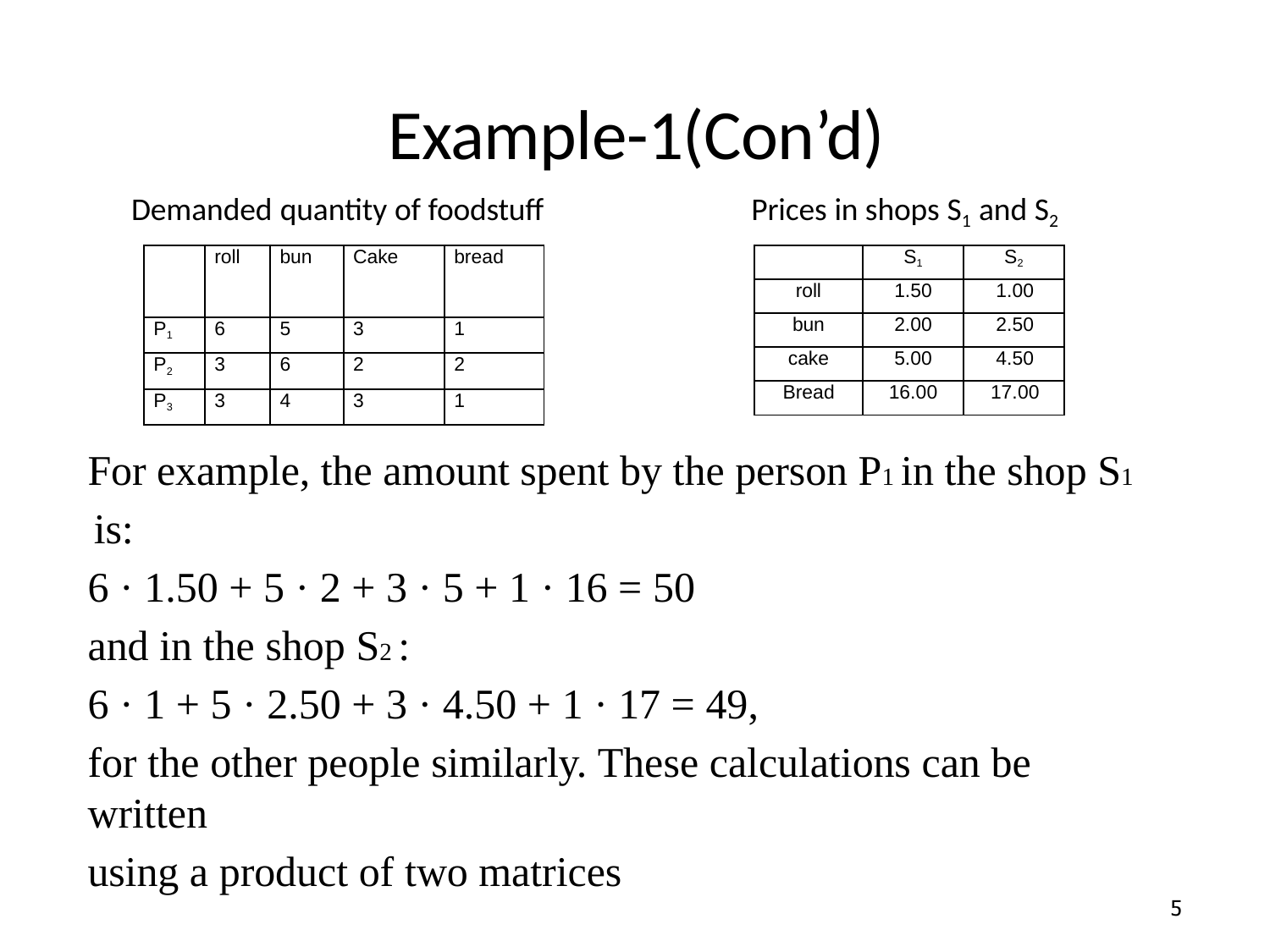

# Example-1(Con’d)
Demanded quantity of foodstuff	Prices in shops S1 and S2
|  | roll | bun | Cake | bread |
| --- | --- | --- | --- | --- |
| P1 | 6 | 5 | 3 | 1 |
| P2 | 3 | 6 | 2 | 2 |
| P3 | 3 | 4 | 3 | 1 |
|  | S1 | S2 |
| --- | --- | --- |
| roll | 1.50 | 1.00 |
| bun | 2.00 | 2.50 |
| cake | 5.00 | 4.50 |
| Bread | 16.00 | 17.00 |
For example, the amount spent by the person P1 in the shop S1  is:
6 · 1.50 + 5 · 2 + 3 · 5 + 1 · 16 = 50
and in the shop S2 :
6 · 1 + 5 · 2.50 + 3 · 4.50 + 1 · 17 = 49,
for the other people similarly. These calculations can be written
using a product of two matrices
5